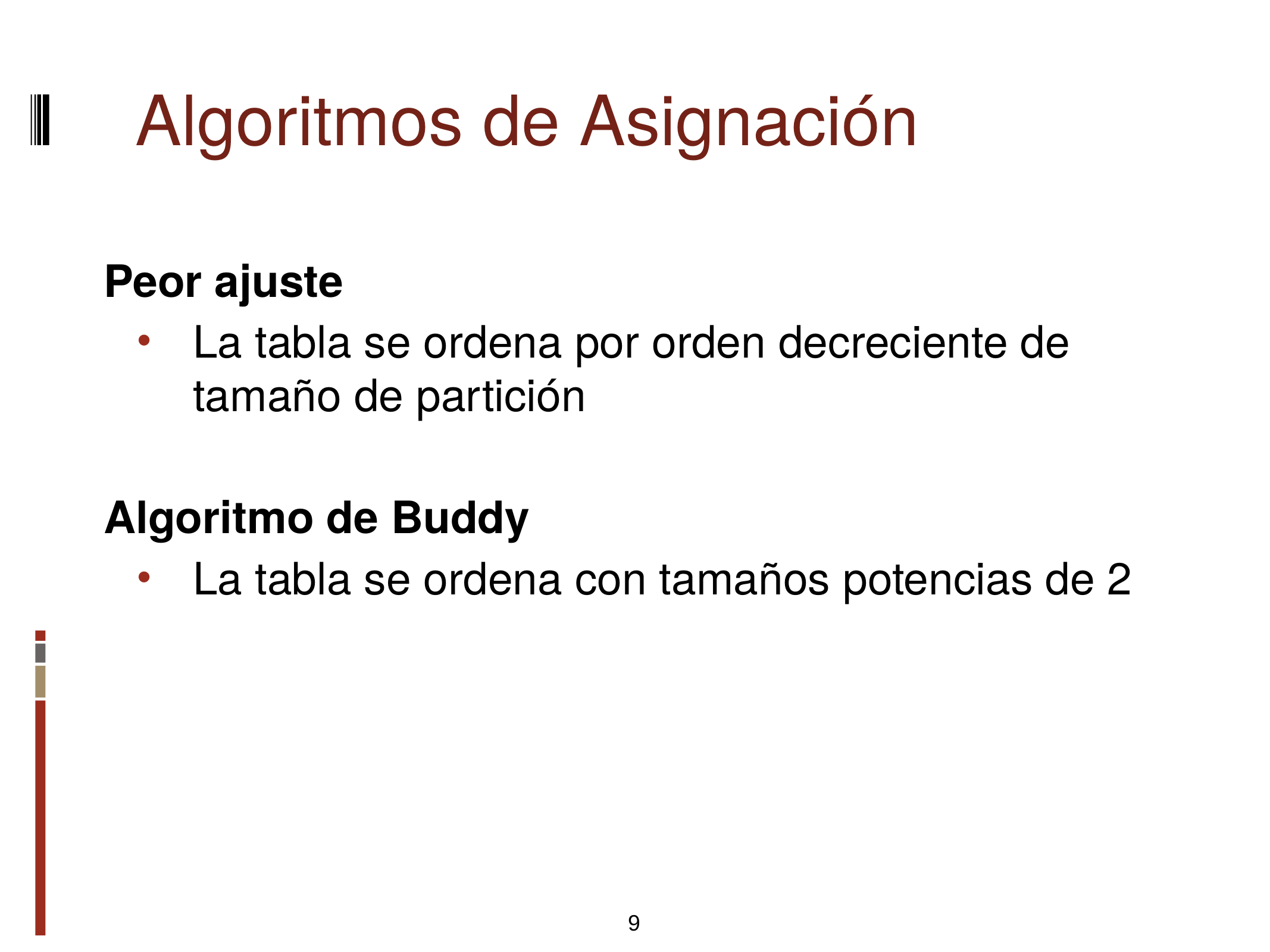

Algoritmos de Asignación

Peor ajuste
La tabla se ordena por orden decreciente de tamaño de partición

Algoritmo de Buddy
La tabla se ordena con tamaños potencias de 2

9